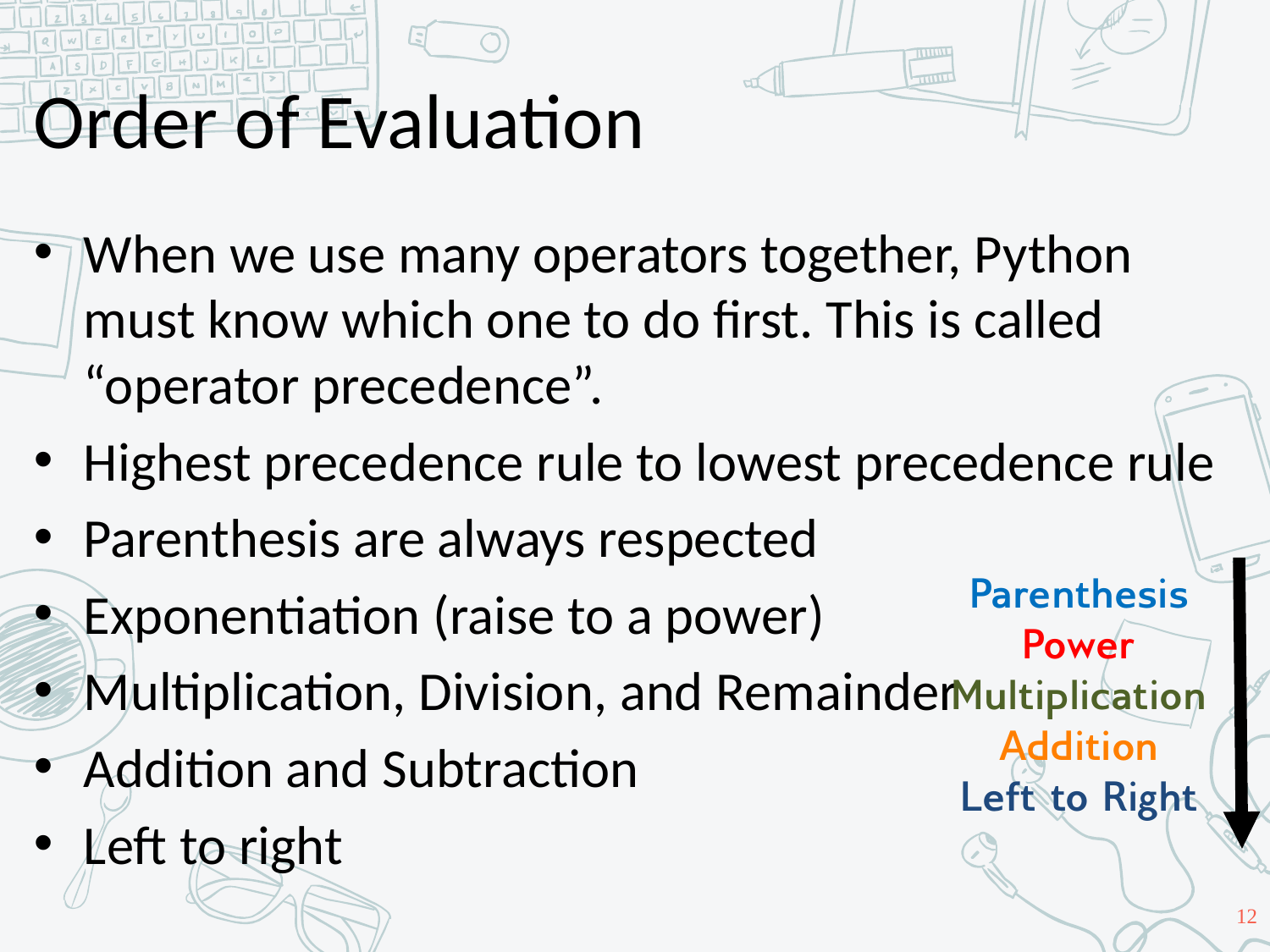

# Order of Evaluation
When we use many operators together, Python must know which one to do first. This is called “operator precedence”.
Highest precedence rule to lowest precedence rule
Parenthesis are always respected
Exponentiation (raise to a power)
Multiplication, Division, and Remainder
Addition and Subtraction
Left to right

Parenthesis
Power
Multiplication
Addition
Left to Right
12